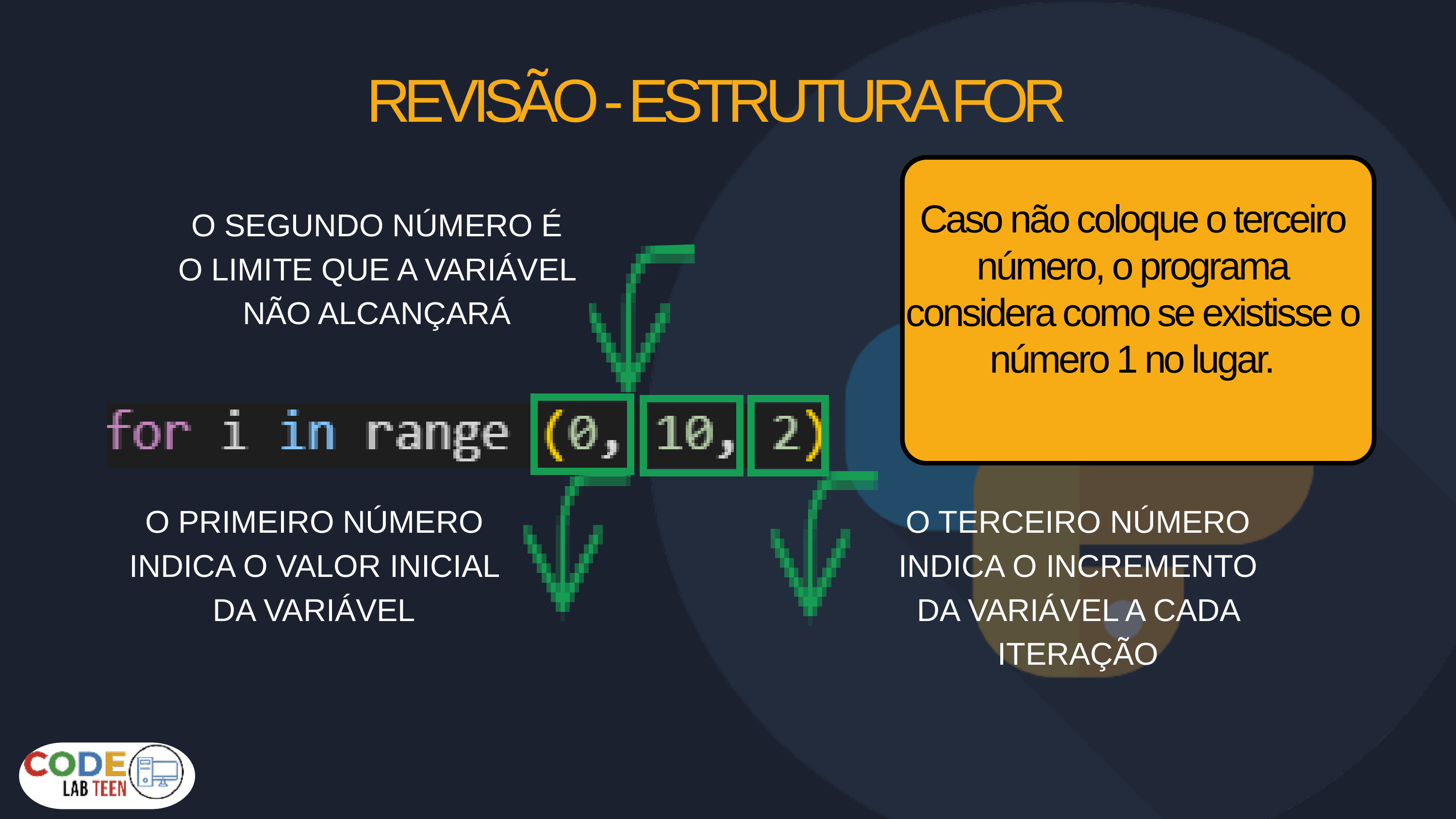

REVISÃO - ESTRUTURA FOR

Caso não coloque o terceiro número, o programa considera como se existisse o número 1 no lugar.
O SEGUNDO NÚMERO É O LIMITE QUE A VARIÁVEL NÃO ALCANÇARÁ

O PRIMEIRO NÚMERO INDICA O VALOR INICIAL DA VARIÁVEL
O TERCEIRO NÚMERO INDICA O INCREMENTO DA VARIÁVEL A CADA ITERAÇÃO